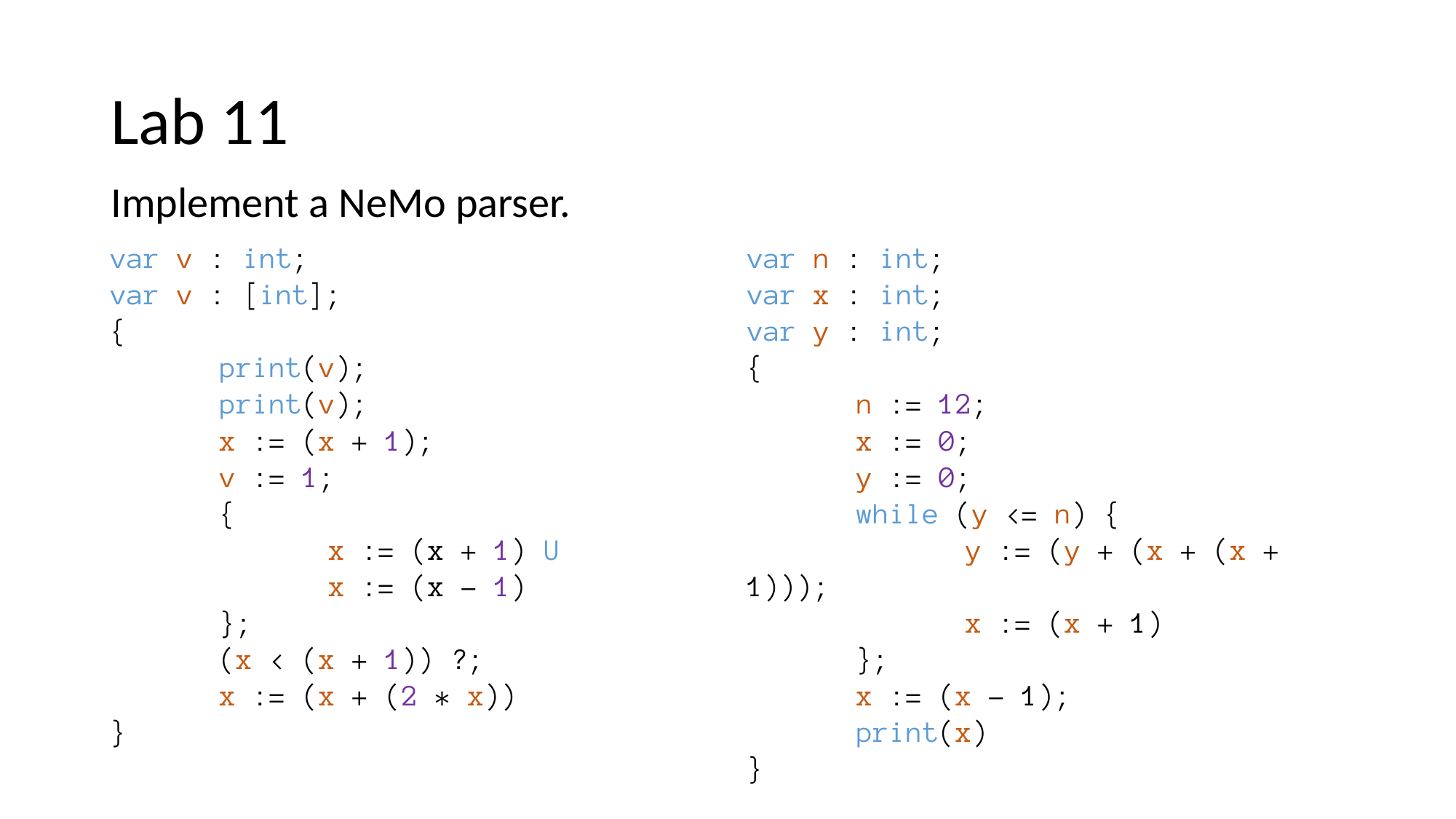

# Lab 11
Implement a NeMo parser.
var v : int;
var v : [int];
{
	print(v);
	print(v);
	x := (x + 1);
	v := 1;
	{
		x := (x + 1) U
		x := (x - 1)
	};
	(x < (x + 1)) ?;
	x := (x + (2 * x))
}
var n : int;
var x : int;
var y : int;
{
	n := 12;
	x := 0;
	y := 0;
	while (y <= n) {
		y := (y + (x + (x + 1)));
		x := (x + 1)
	};
	x := (x - 1);
	print(x)
}